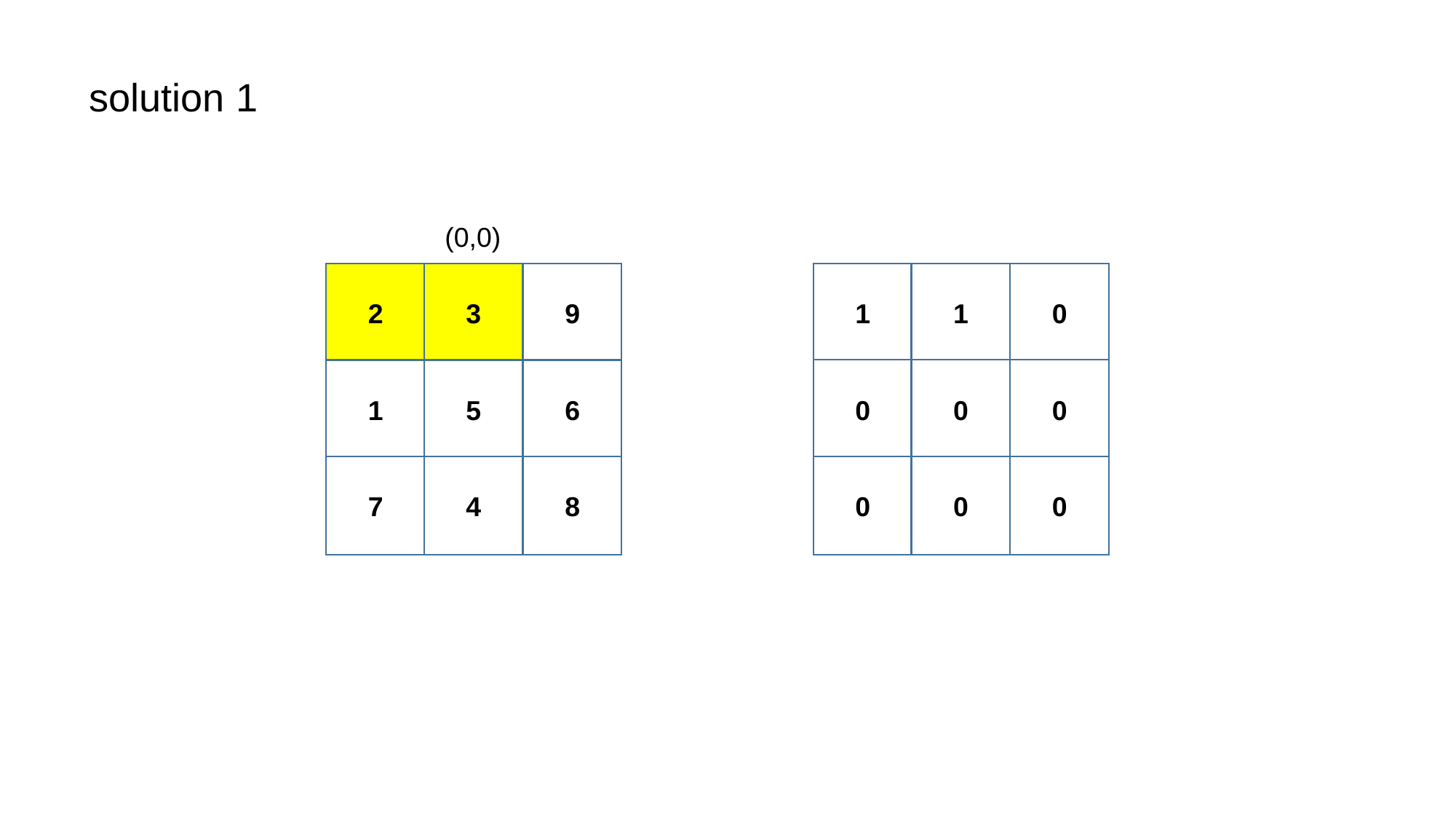

solution 1
(0,0)
1
1
0
2
3
9
0
0
0
1
5
6
0
0
0
7
4
8